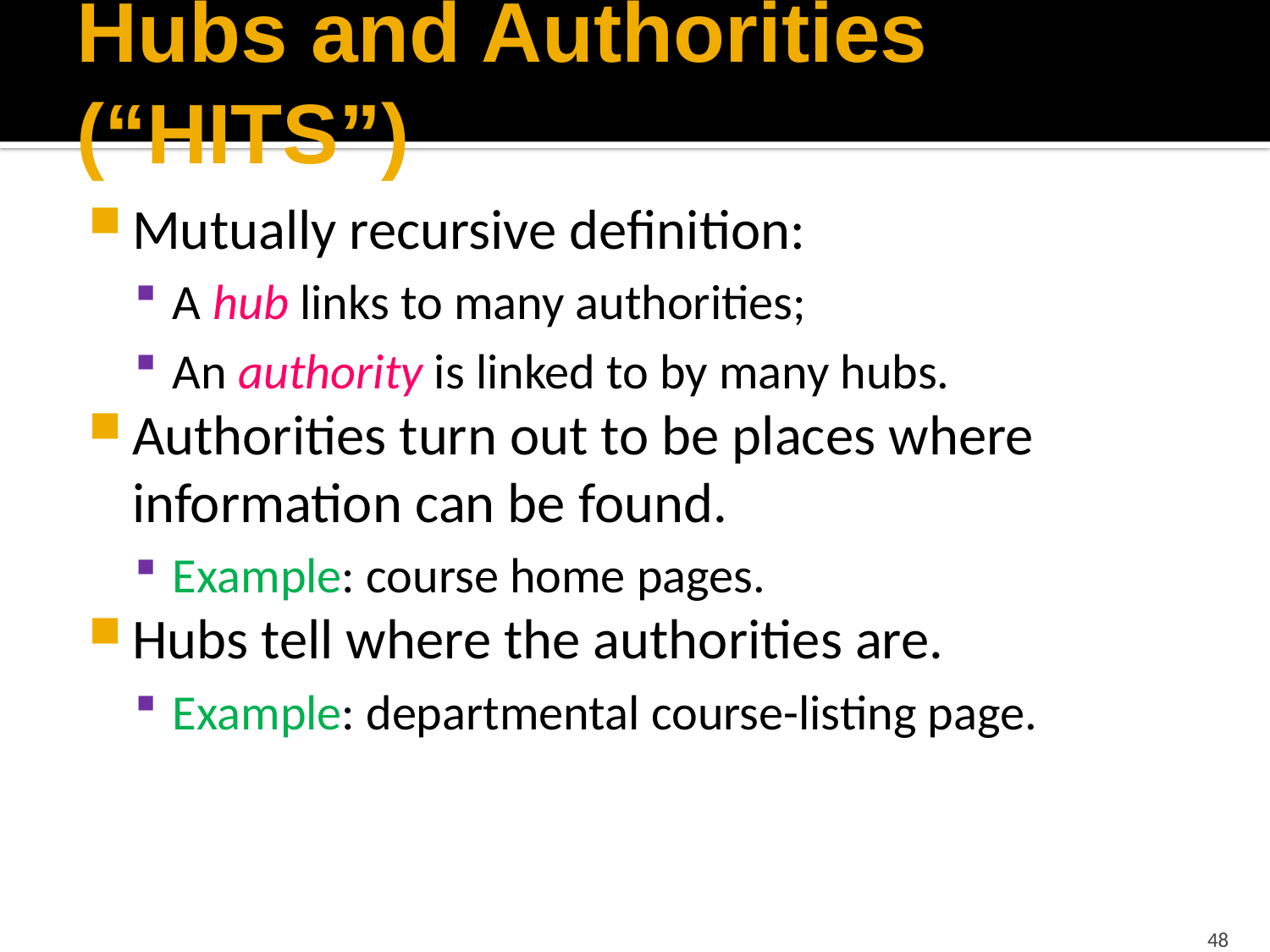

# Hubs and Authorities (“HITS”)
Mutually recursive definition:
A hub links to many authorities;
An authority is linked to by many hubs.
Authorities turn out to be places where information can be found.
Example: course home pages.
Hubs tell where the authorities are.
Example: departmental course-listing page.
48